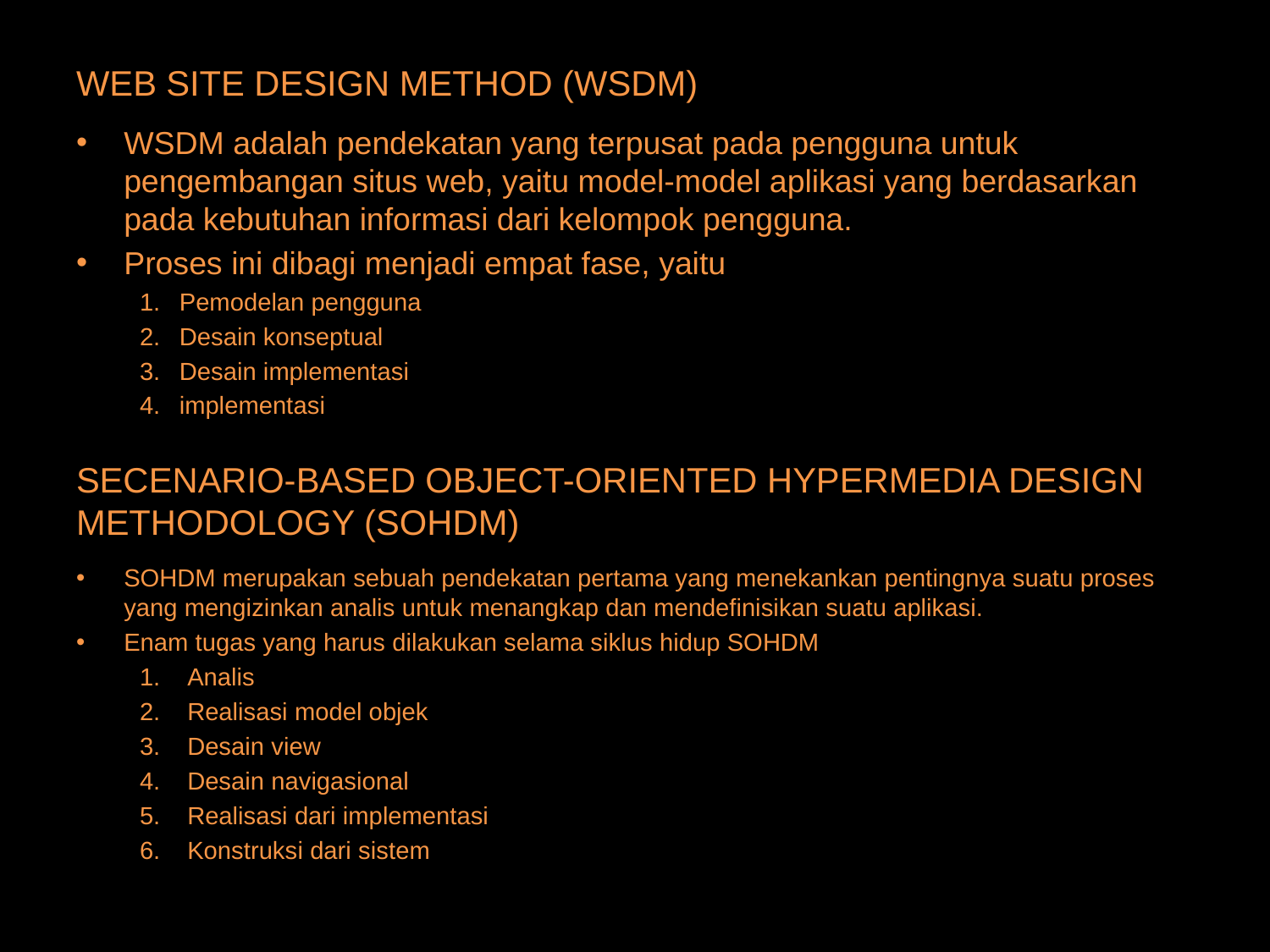

# WEB SITE DESIGN METHOD (WSDM)
WSDM adalah pendekatan yang terpusat pada pengguna untuk pengembangan situs web, yaitu model-model aplikasi yang berdasarkan pada kebutuhan informasi dari kelompok pengguna.
Proses ini dibagi menjadi empat fase, yaitu
Pemodelan pengguna
Desain konseptual
Desain implementasi
implementasi
SECENARIO-BASED OBJECT-ORIENTED HYPERMEDIA DESIGN METHODOLOGY (SOHDM)
SOHDM merupakan sebuah pendekatan pertama yang menekankan pentingnya suatu proses yang mengizinkan analis untuk menangkap dan mendefinisikan suatu aplikasi.
Enam tugas yang harus dilakukan selama siklus hidup SOHDM
Analis
Realisasi model objek
Desain view
Desain navigasional
Realisasi dari implementasi
Konstruksi dari sistem